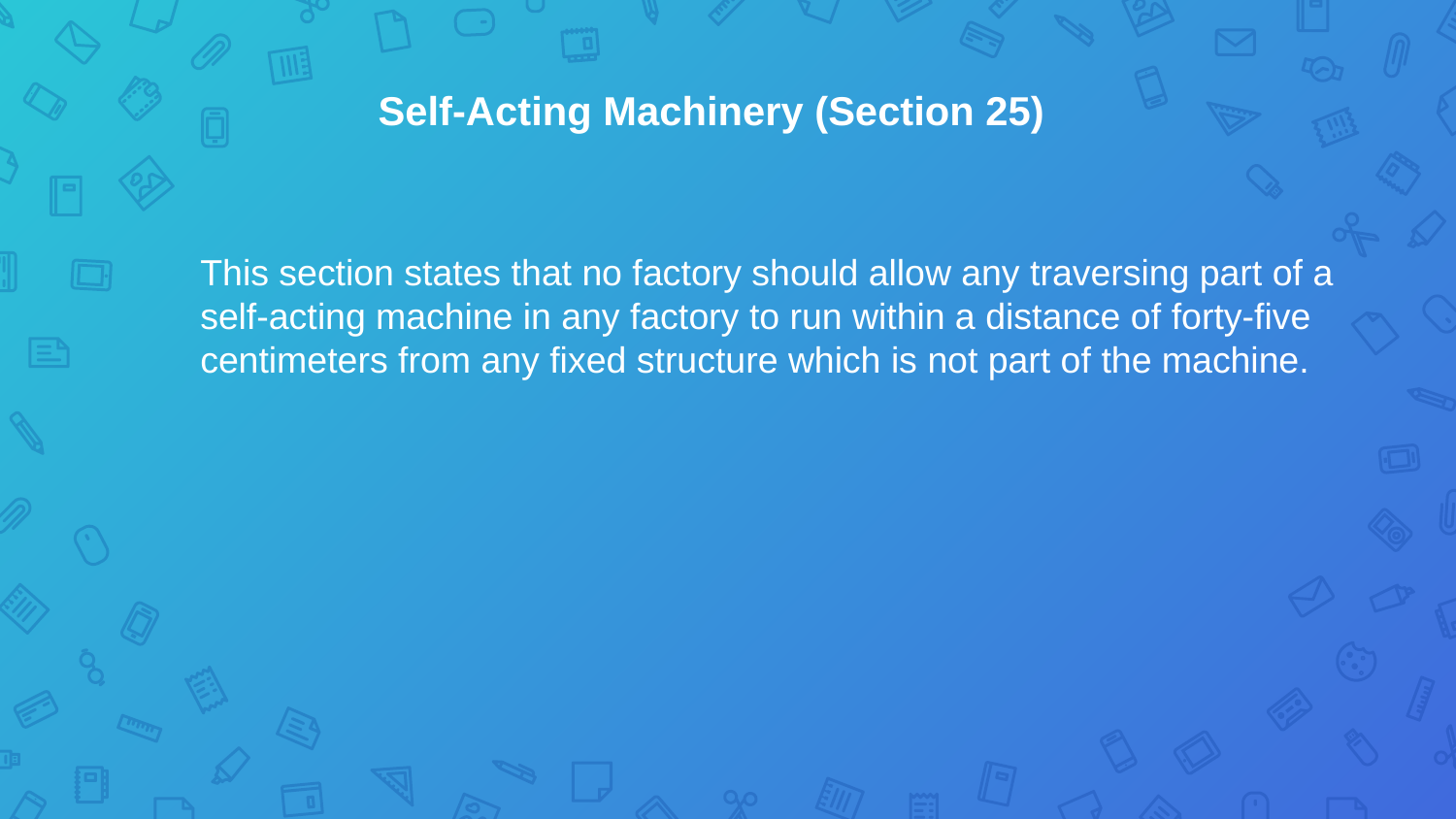

Self-Acting Machinery (Section 25)

This section states that no factory should allow any traversing part of a self-acting machine in any factory to run within a distance of forty-five centimeters from any fixed structure which is not part of the machine.